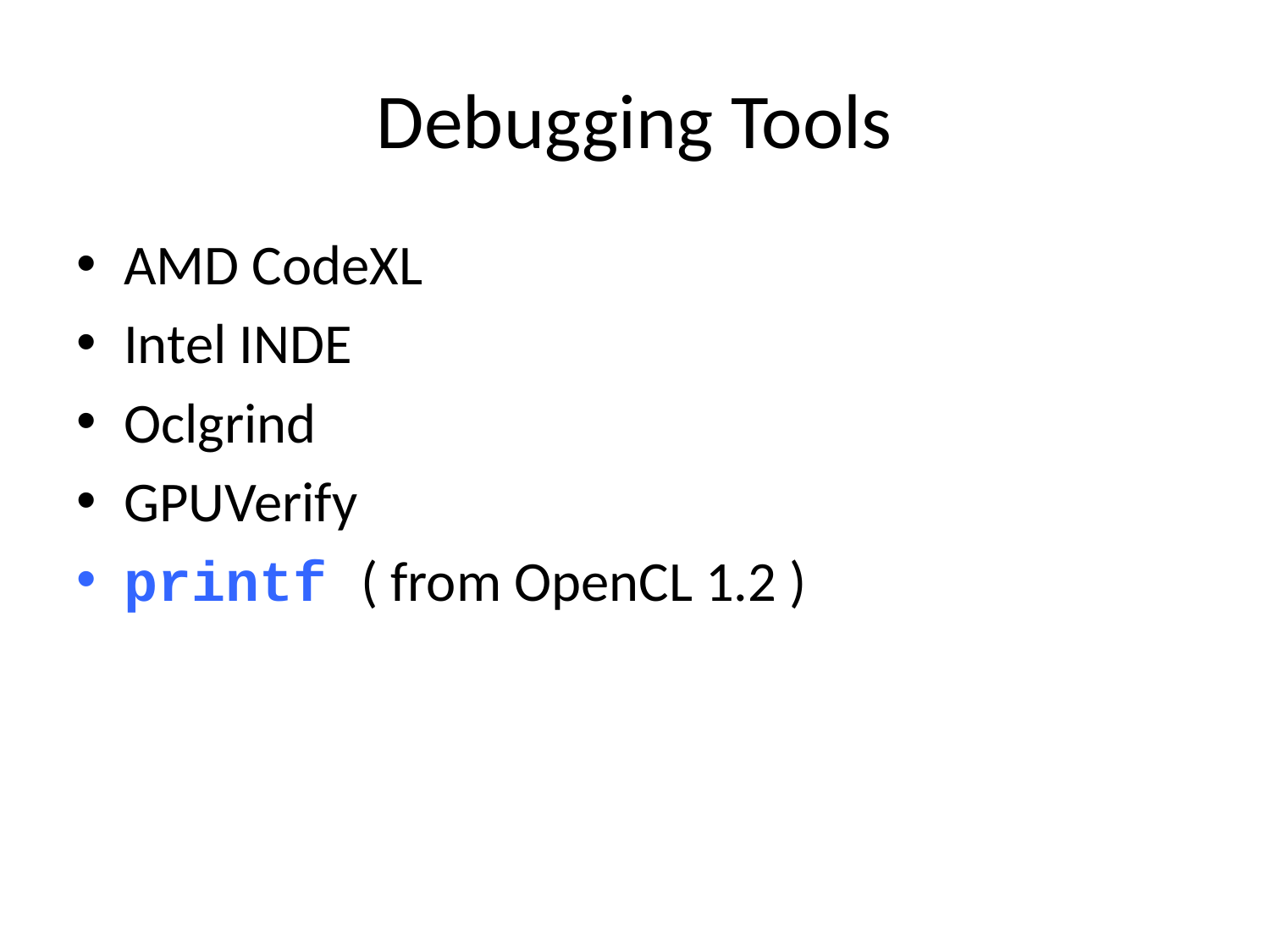

# Debugging Tools
AMD CodeXL
Intel INDE
Oclgrind
GPUVerify
printf ( from OpenCL 1.2 )